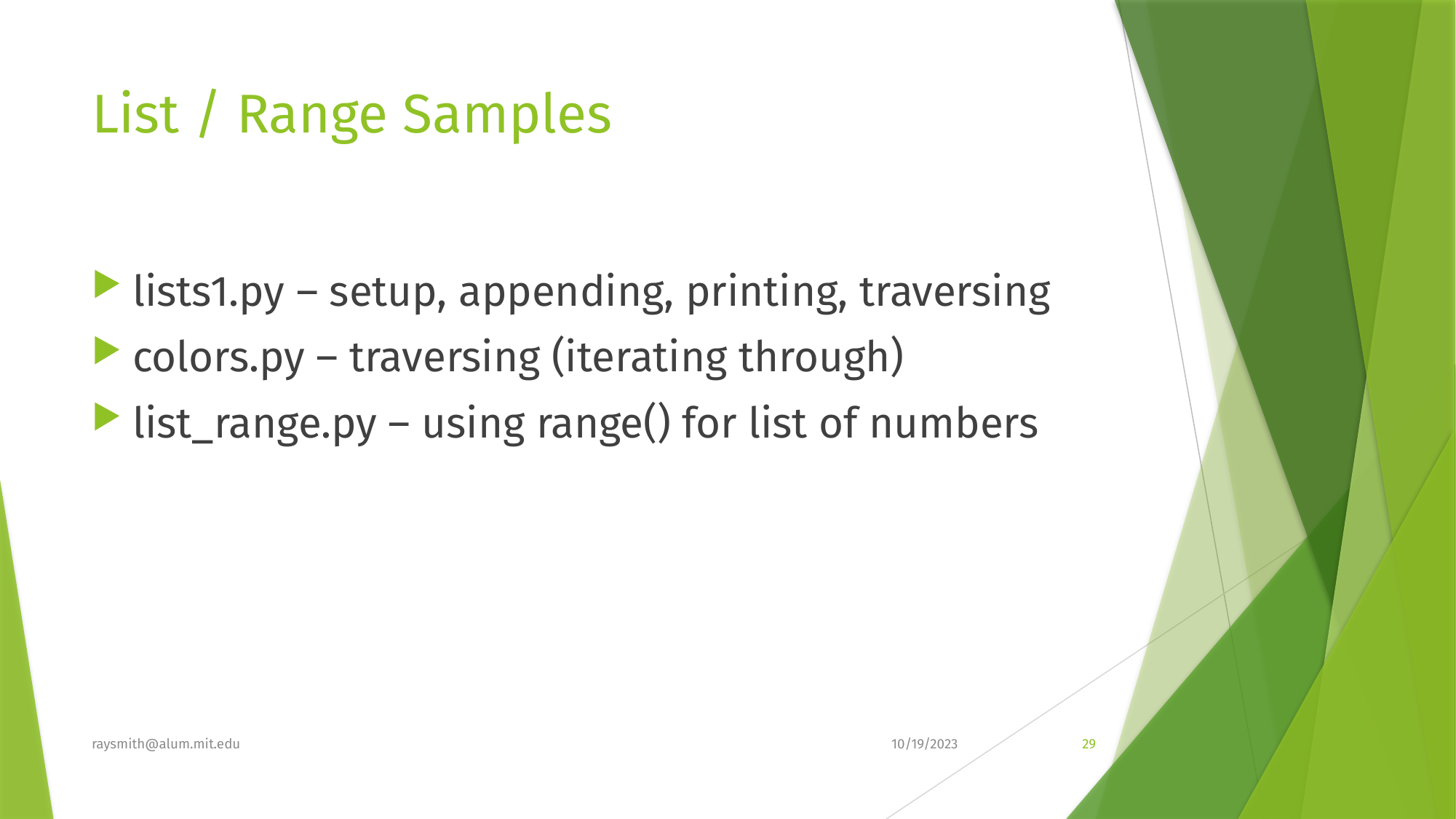

# List / Range Samples
lists1.py – setup, appending, printing, traversing
colors.py – traversing (iterating through)
list_range.py – using range() for list of numbers

raysmith@alum.mit.edu
10/19/2023
29